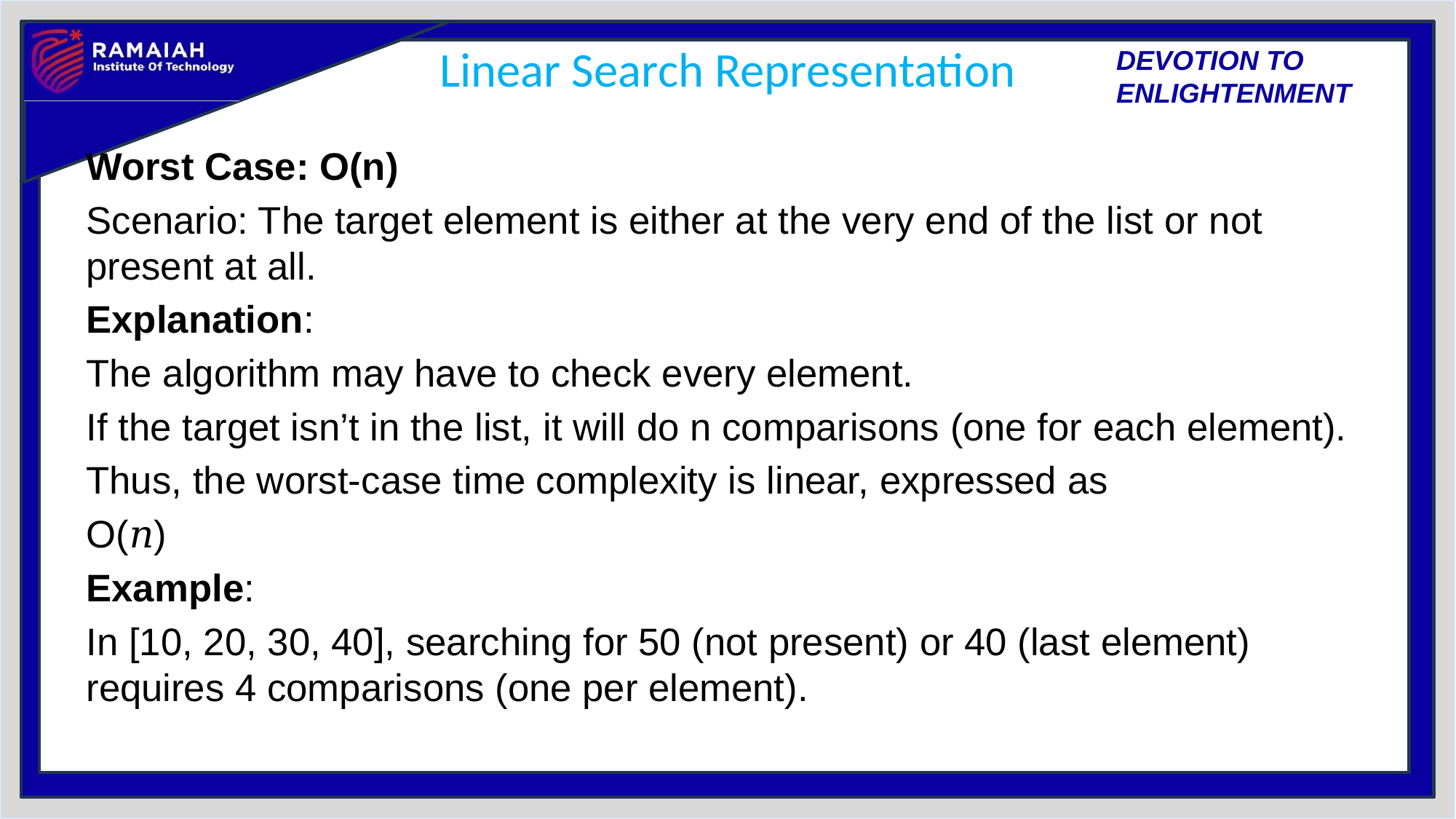

# Linear Search Representation
Worst Case: O(n)
Scenario: The target element is either at the very end of the list or not present at all.
Explanation:
The algorithm may have to check every element.
If the target isn’t in the list, it will do n comparisons (one for each element).
Thus, the worst-case time complexity is linear, expressed as
O(𝑛)
Example:
In [10, 20, 30, 40], searching for 50 (not present) or 40 (last element) requires 4 comparisons (one per element).